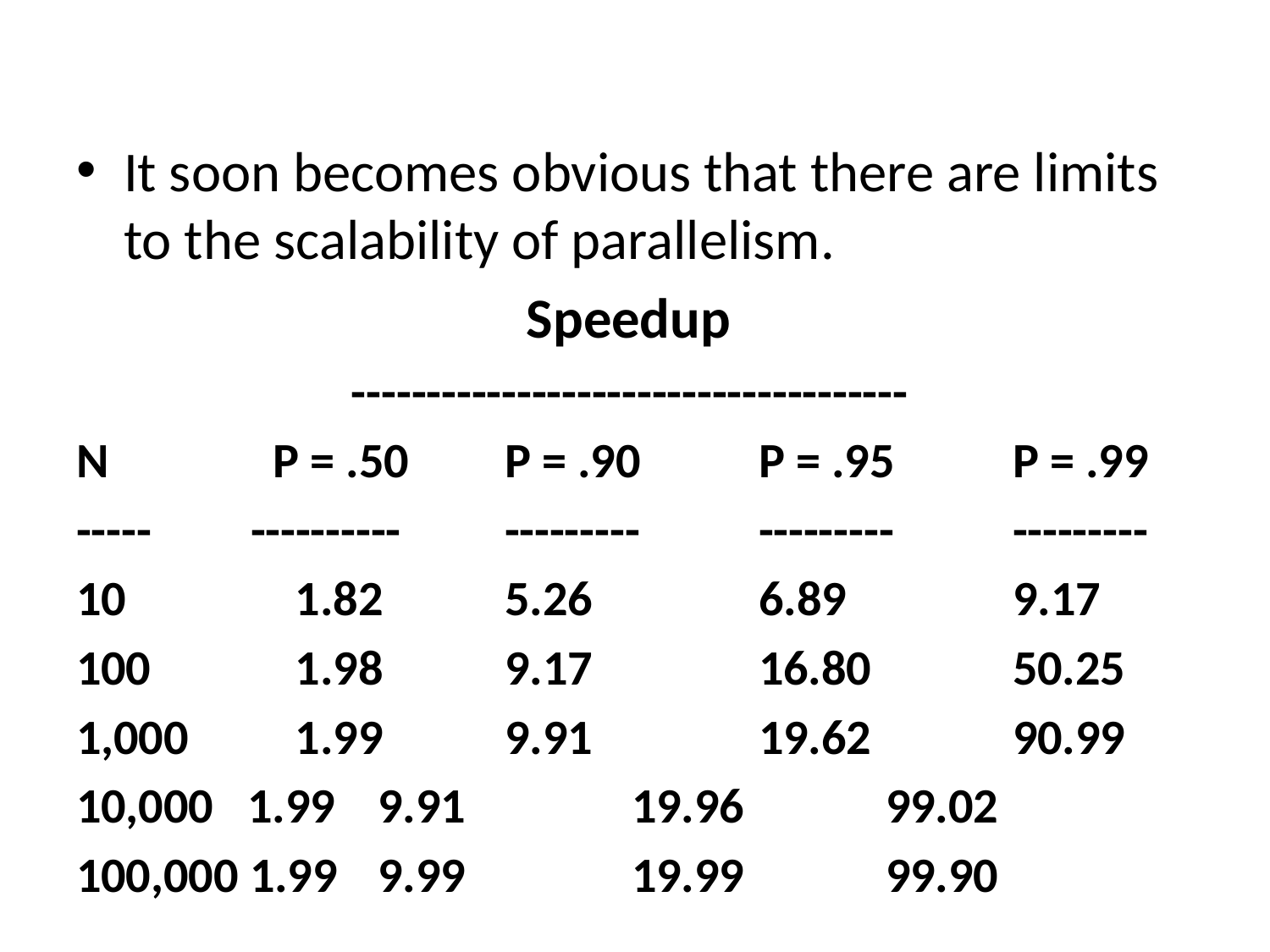

It soon becomes obvious that there are limits to the scalability of parallelism.
Speedup
-------------------------------------
N  	  P = .50 	P = .90 	P = .95 	P = .99
-----  	----------	--------- 	--------- 	---------
10	    1.82 	5.26 		6.89 		9.17
100 	    1.98 	9.17 		16.80 		50.25
1,000	    1.99 	9.91 		19.62 		90.99
10,000   1.99 	9.91 		19.96 		99.02
100,000 1.99 	9.99 		19.99 		99.90